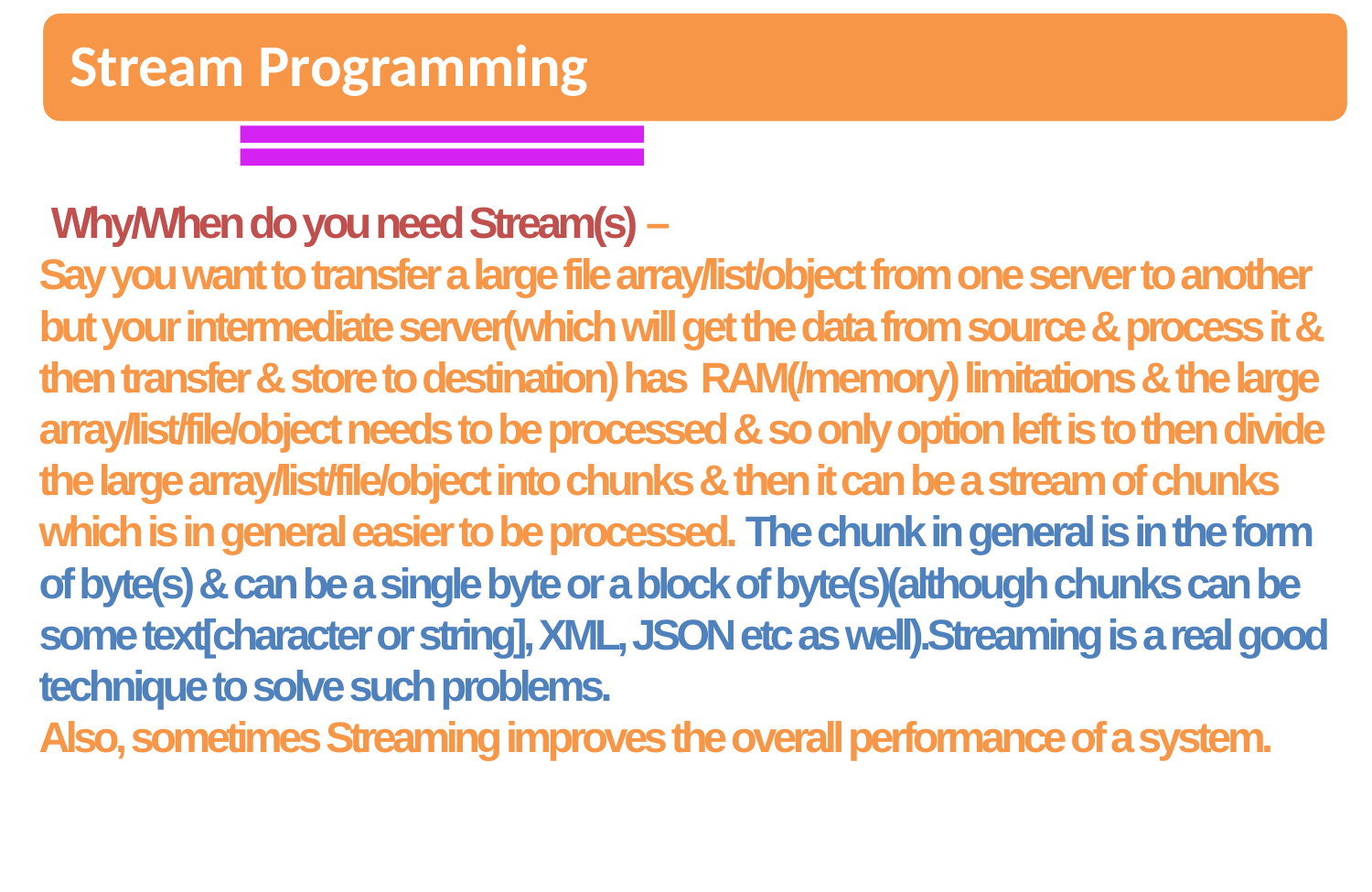

Stream Programming

 Why/When do you need Stream(s) –
Say you want to transfer a large file array/list/object from one server to another but your intermediate server(which will get the data from source & process it & then transfer & store to destination) has  RAM(/memory) limitations & the large array/list/file/object needs to be processed & so only option left is to then divide the large array/list/file/object into chunks & then it can be a stream of chunks which is in general easier to be processed. The chunk in general is in the form of byte(s) & can be a single byte or a block of byte(s)(although chunks can be some text[character or string], XML, JSON etc as well).Streaming is a real good technique to solve such problems.
Also, sometimes Streaming improves the overall performance of a system.